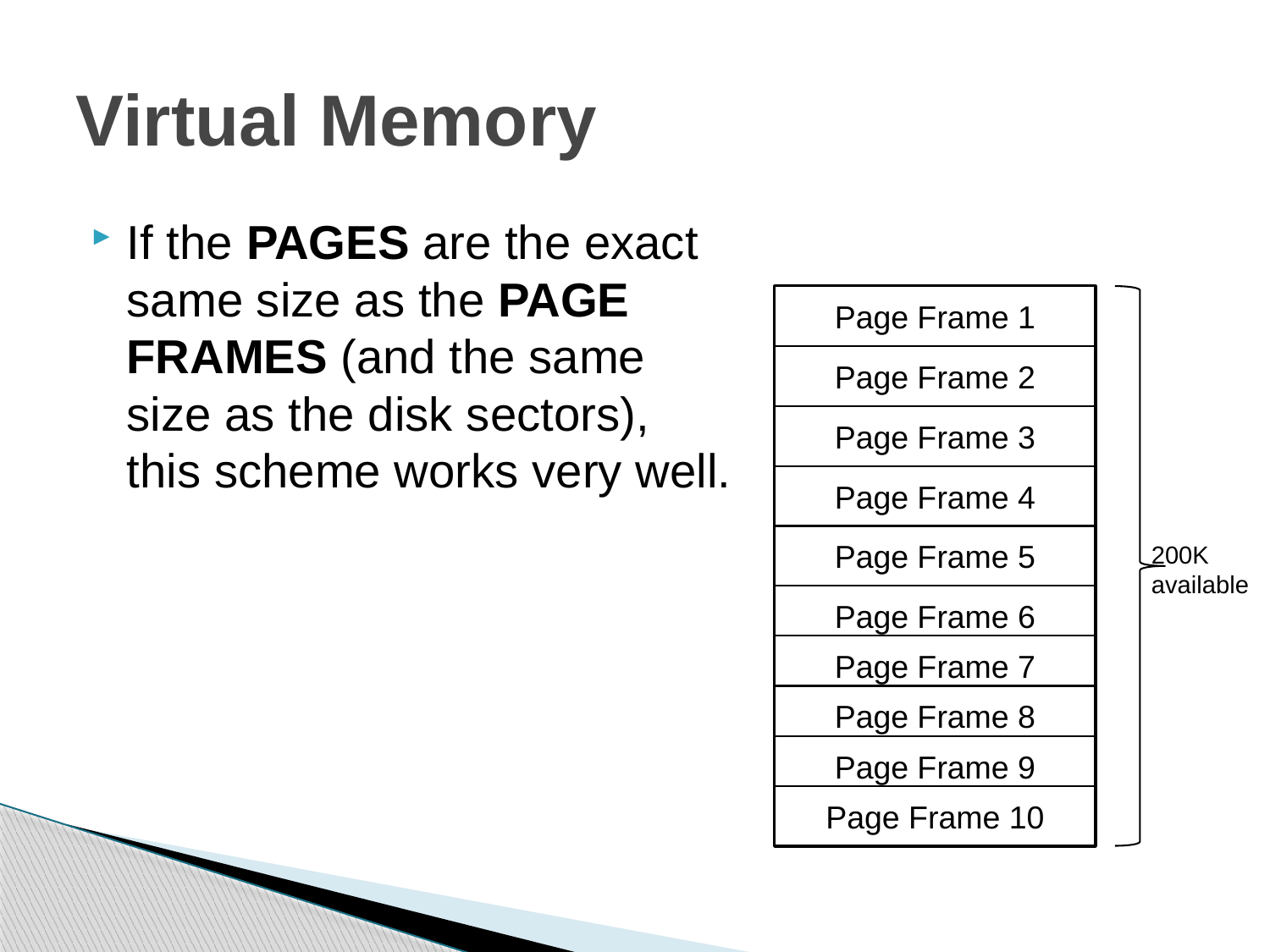

# Virtual Memory
If the PAGES are the exact same size as the PAGE FRAMES (and the same size as the disk sectors), this scheme works very well.
MAIN
MEMORY
Page Frame 1

Page Frame 2
Page Frame 3
Page Frame 4
Page Frame 5
200K
available
Page Frame 6
Page Frame 7
Page Frame 8
Page Frame 9
Page Frame 10